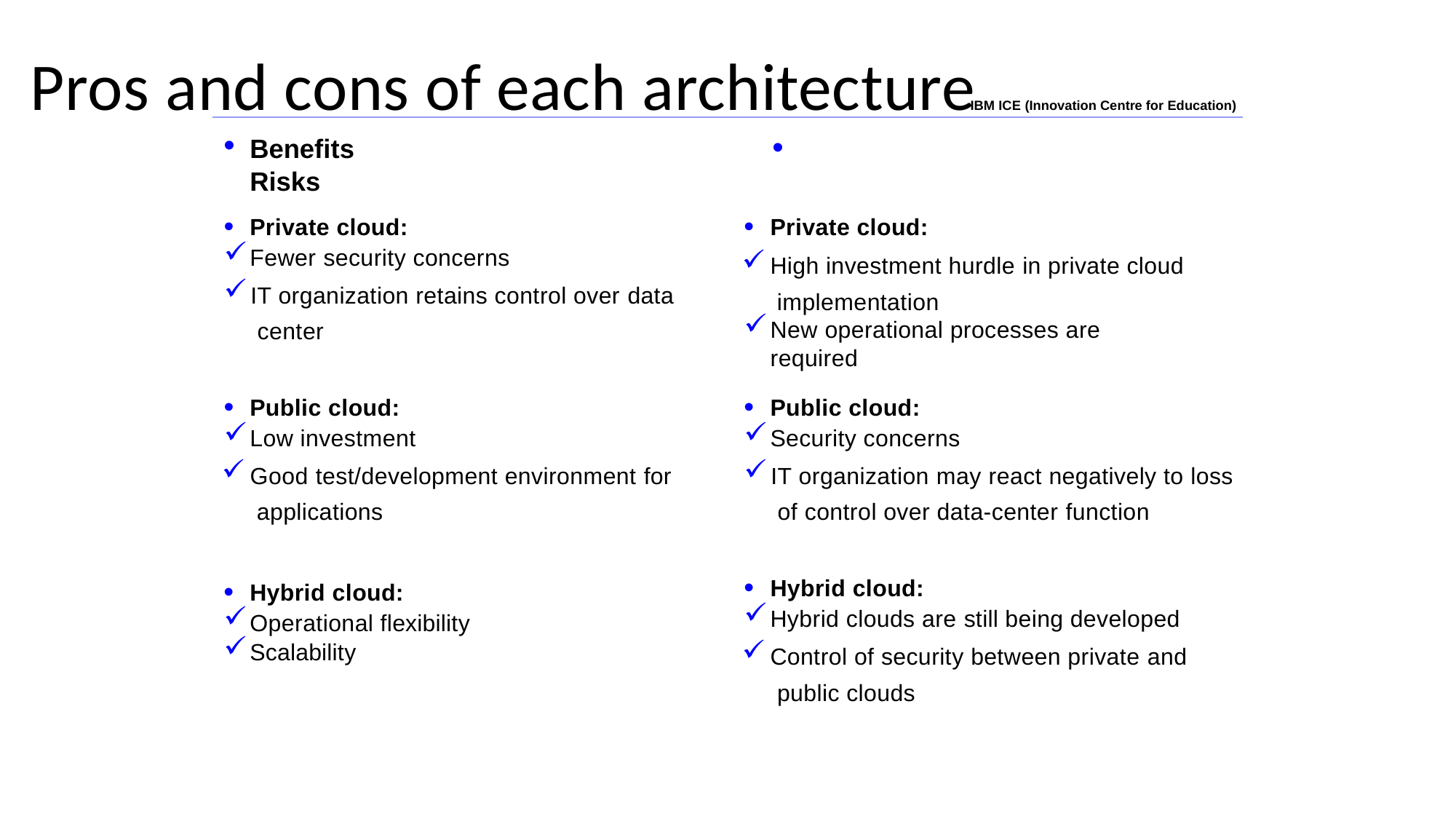

# Pros and cons of each architecture
IBM ICE (Innovation Centre for Education)

Benefits	• Risks
Private cloud:
High investment hurdle in private cloud  implementation
New operational processes are required
Private cloud:
Fewer security concerns
IT organization retains control over data  center
Public cloud:
Low investment
Good test/development environment for  applications
Public cloud:
Security concerns
IT organization may react negatively to loss  of control over data-center function
Hybrid cloud:
Hybrid clouds are still being developed
Control of security between private and  public clouds
Hybrid cloud:
Operational flexibility
Scalability